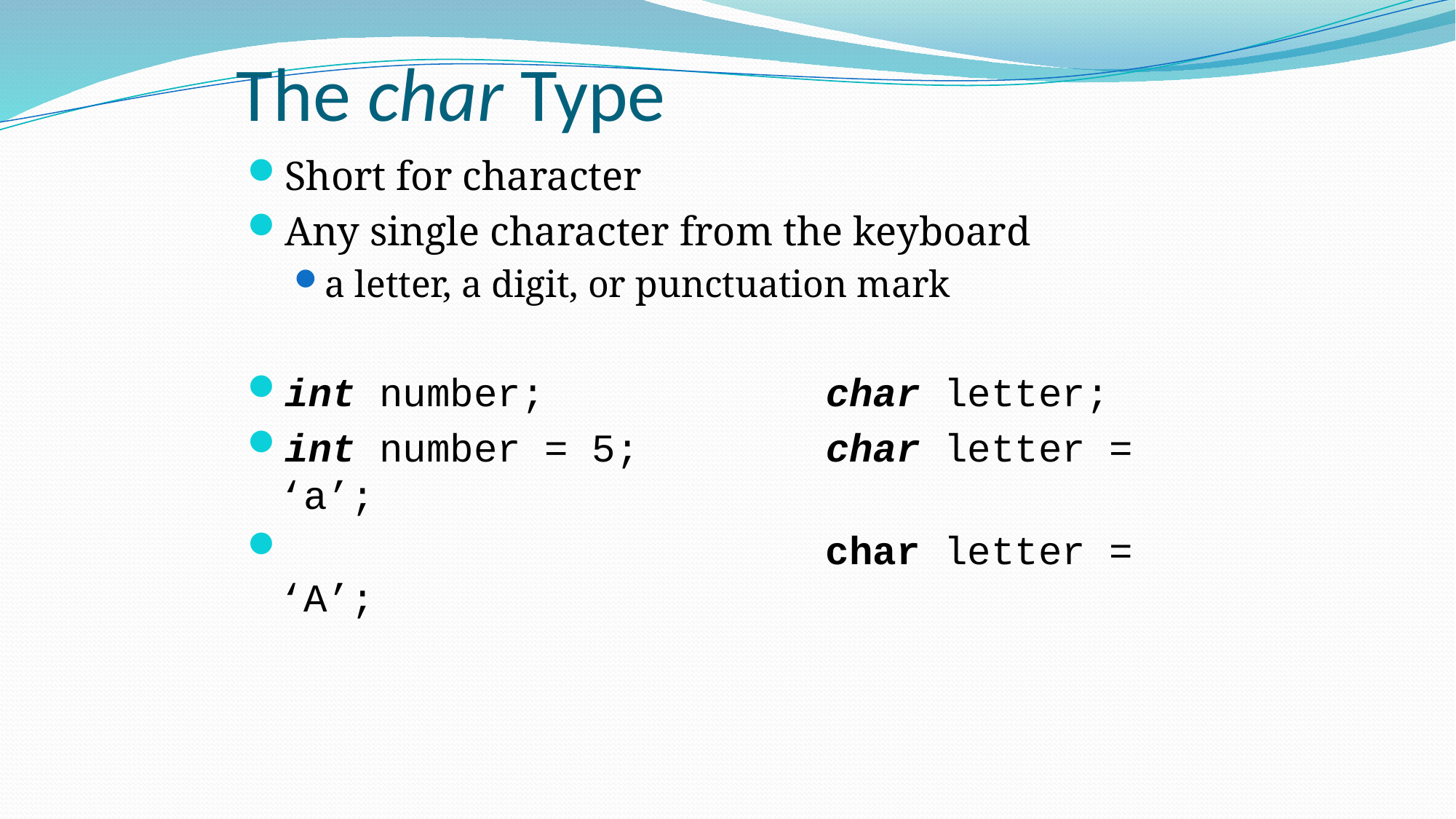

# The char Type
Short for character
Any single character from the keyboard
a letter, a digit, or punctuation mark

int number;			char letter;
int number = 5;		char letter = ‘a’;
 					char letter = ‘A’;